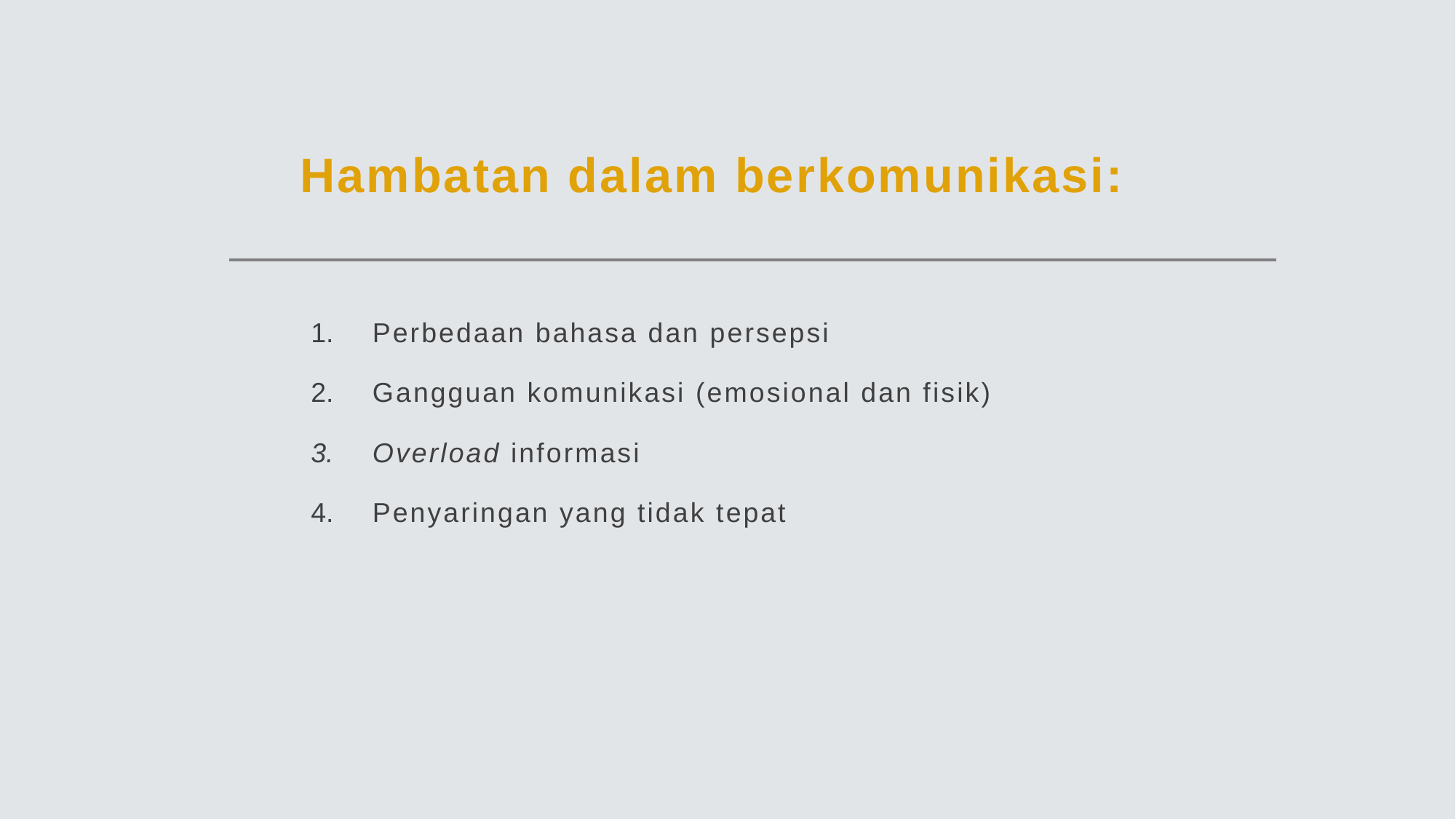

# Hambatan dalam berkomunikasi:
Perbedaan bahasa dan persepsi
Gangguan komunikasi (emosional dan fisik)
Overload informasi
Penyaringan yang tidak tepat